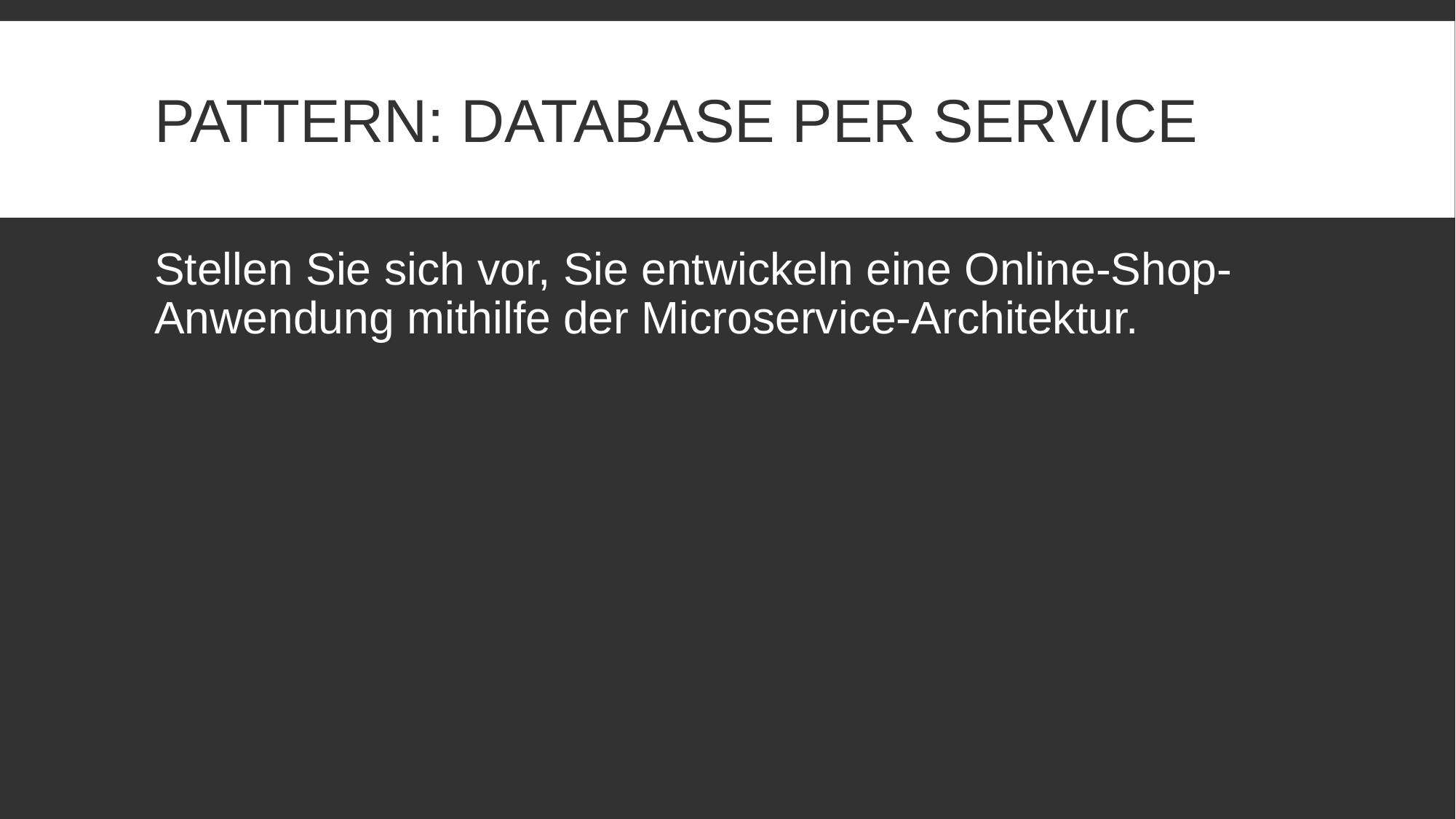

# Pattern: Database per service
Stellen Sie sich vor, Sie entwickeln eine Online-Shop-Anwendung mithilfe der Microservice-Architektur.